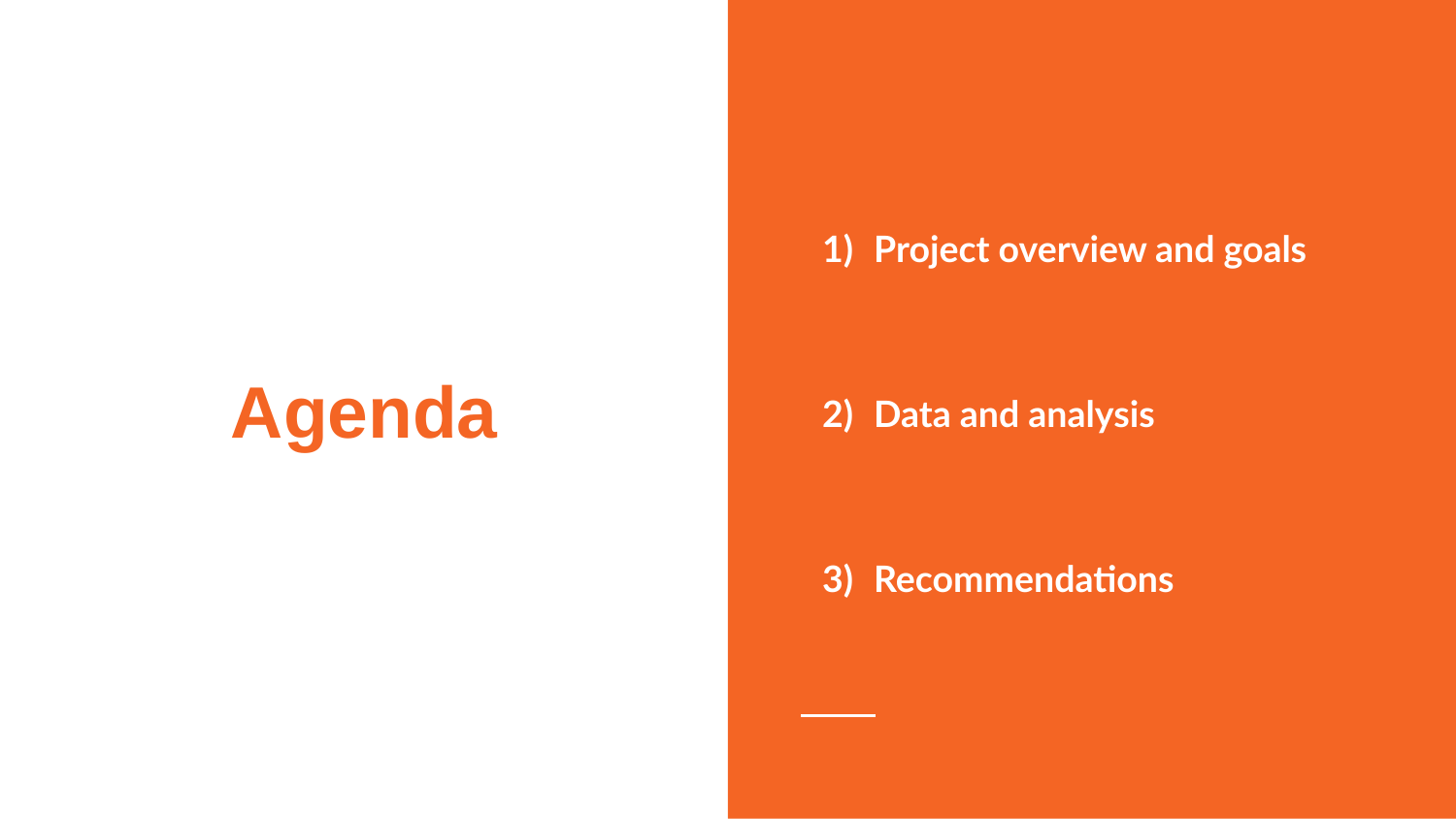

Project overview and goals

Data and analysis

Recommendations
# Agenda